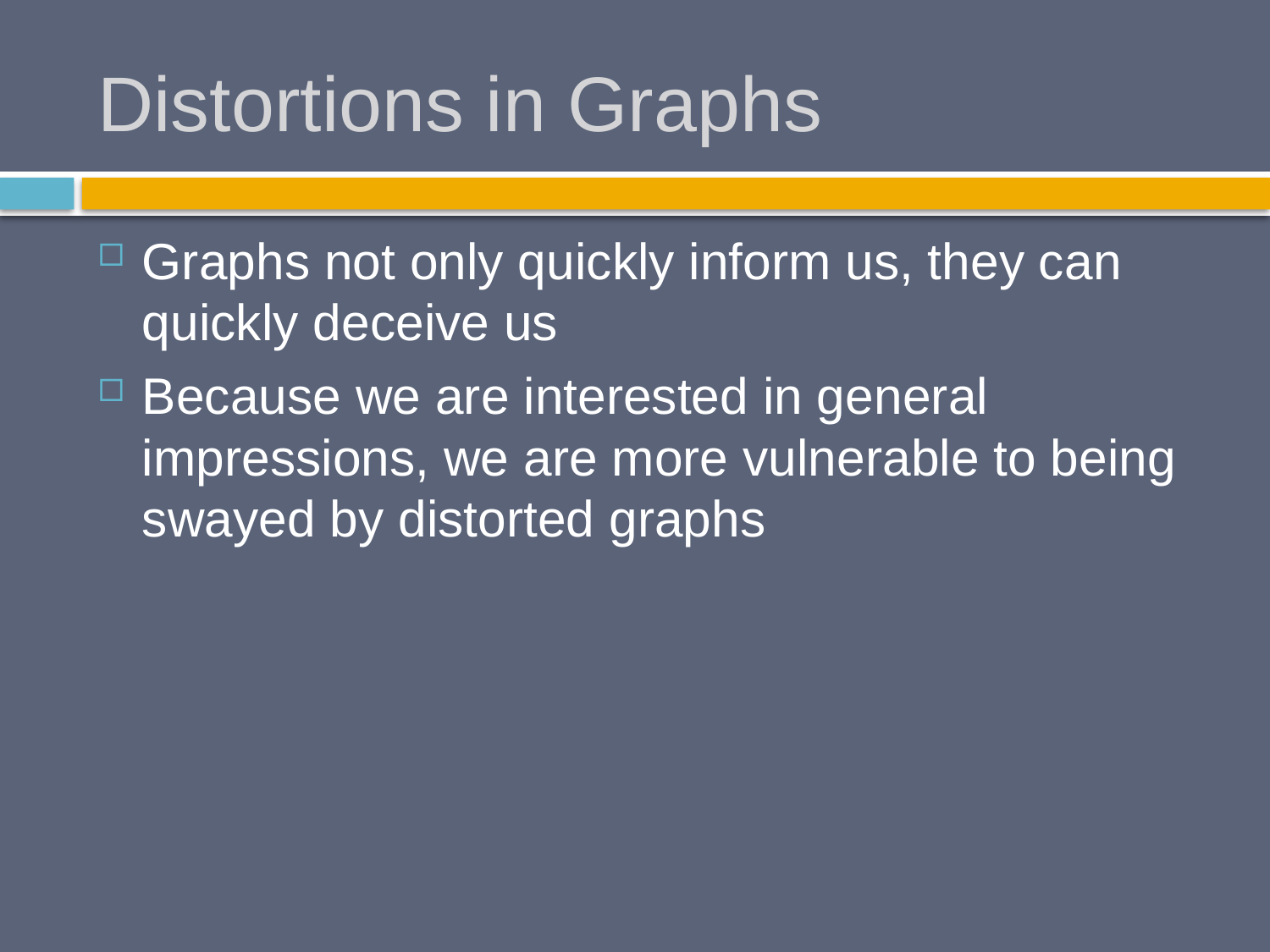

# Distortions in Graphs
Graphs not only quickly inform us, they can quickly deceive us
Because we are interested in general impressions, we are more vulnerable to being swayed by distorted graphs